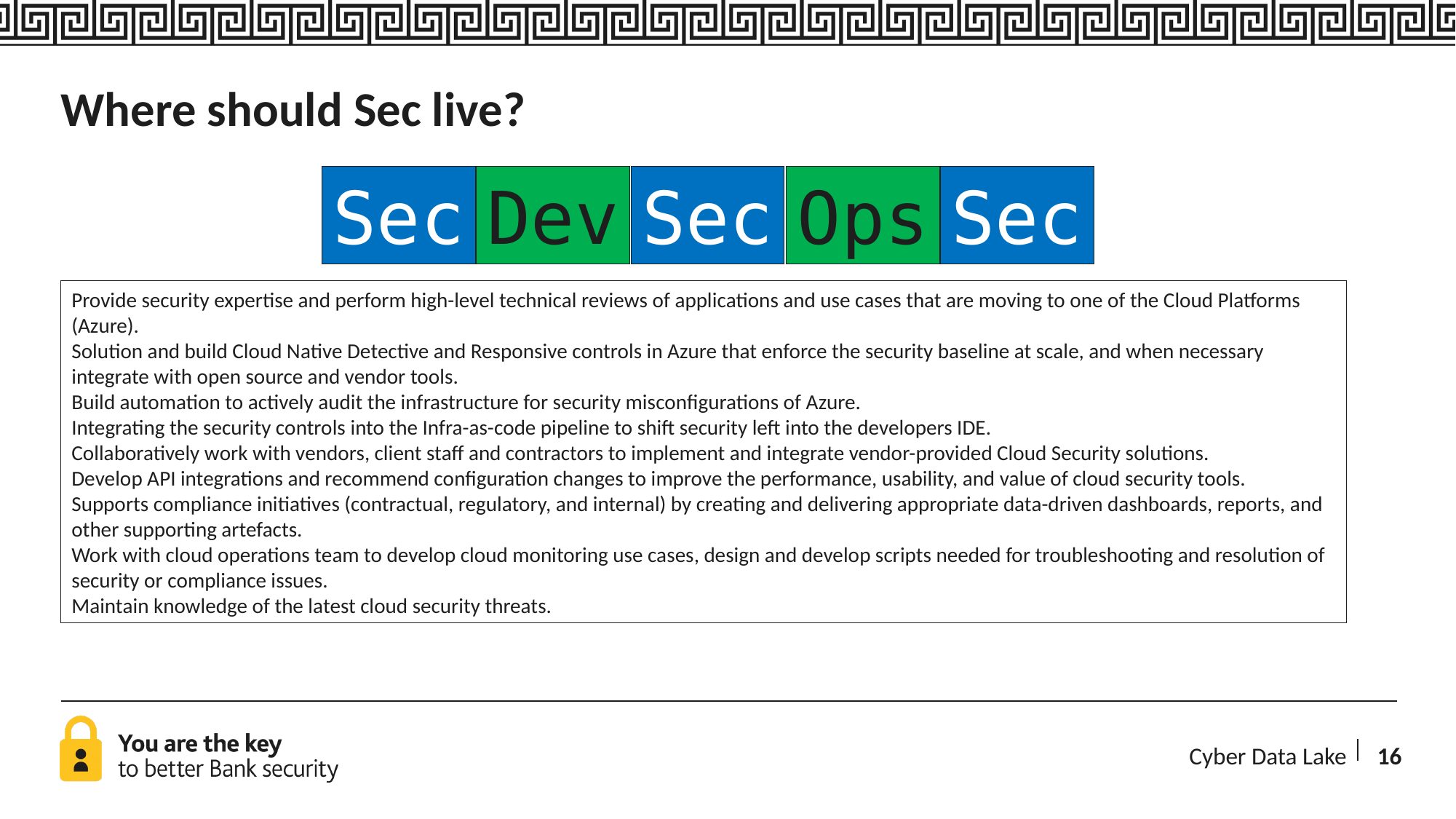

# Where should Sec live?
Sec
Sec
Dev
Sec
Ops
Provide security expertise and perform high-level technical reviews of applications and use cases that are moving to one of the Cloud Platforms (Azure).
Solution and build Cloud Native Detective and Responsive controls in Azure that enforce the security baseline at scale, and when necessary integrate with open source and vendor tools.
Build automation to actively audit the infrastructure for security misconfigurations of Azure.
Integrating the security controls into the Infra-as-code pipeline to shift security left into the developers IDE.
Collaboratively work with vendors, client staff and contractors to implement and integrate vendor-provided Cloud Security solutions.
Develop API integrations and recommend configuration changes to improve the performance, usability, and value of cloud security tools.
Supports compliance initiatives (contractual, regulatory, and internal) by creating and delivering appropriate data-driven dashboards, reports, and other supporting artefacts.
Work with cloud operations team to develop cloud monitoring use cases, design and develop scripts needed for troubleshooting and resolution of security or compliance issues.
Maintain knowledge of the latest cloud security threats.
Cyber Data Lake
16